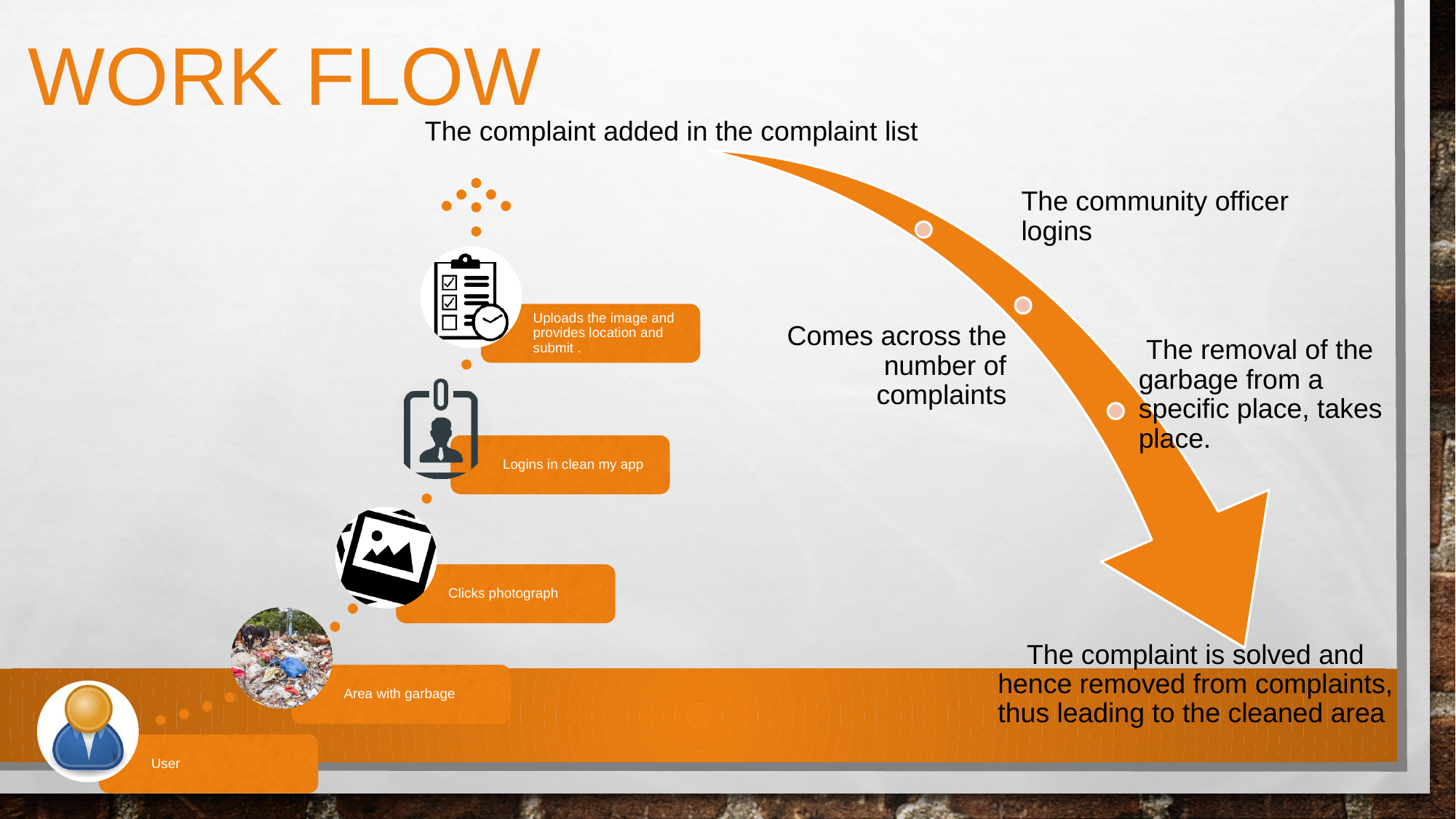

# WORK FLOW
The complaint added in the complaint list
The community officer logins
Comes across the number of complaints
 The removal of the garbage from a specific place, takes place.
The complaint is solved and hence removed from complaints, thus leading to the cleaned area
User
Area with garbage
Clicks photograph
Logins in clean my app
Uploads the image and provides location and submit .